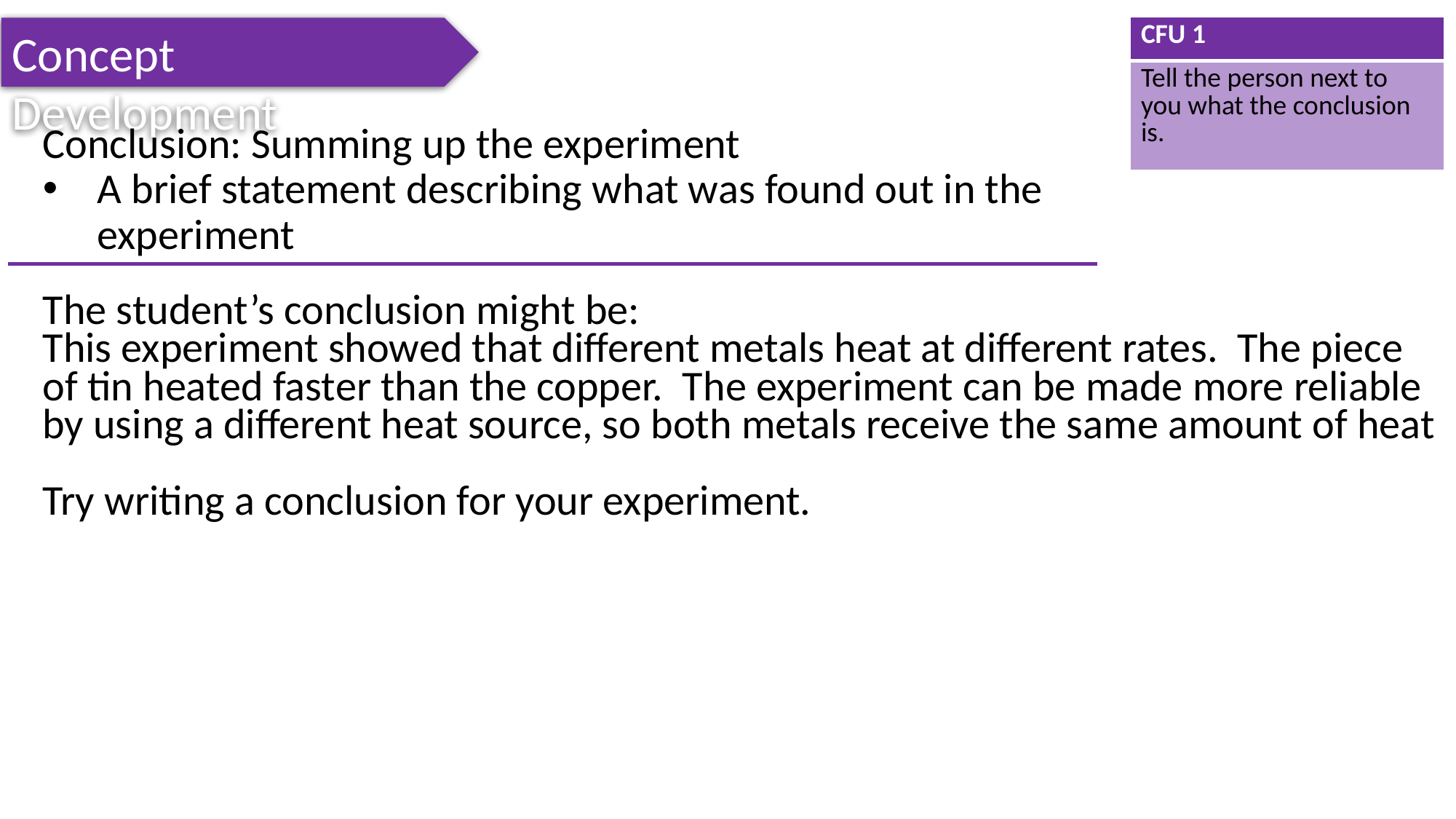

| CFU 1 |
| --- |
| Tell the person next to you what the conclusion is. |
Concept Development
Conclusion: Summing up the experiment
A brief statement describing what was found out in the experiment
The student’s conclusion might be:
This experiment showed that different metals heat at different rates.  The piece of tin heated faster than the copper.  The experiment can be made more reliable by using a different heat source, so both metals receive the same amount of heat

Try writing a conclusion for your experiment.